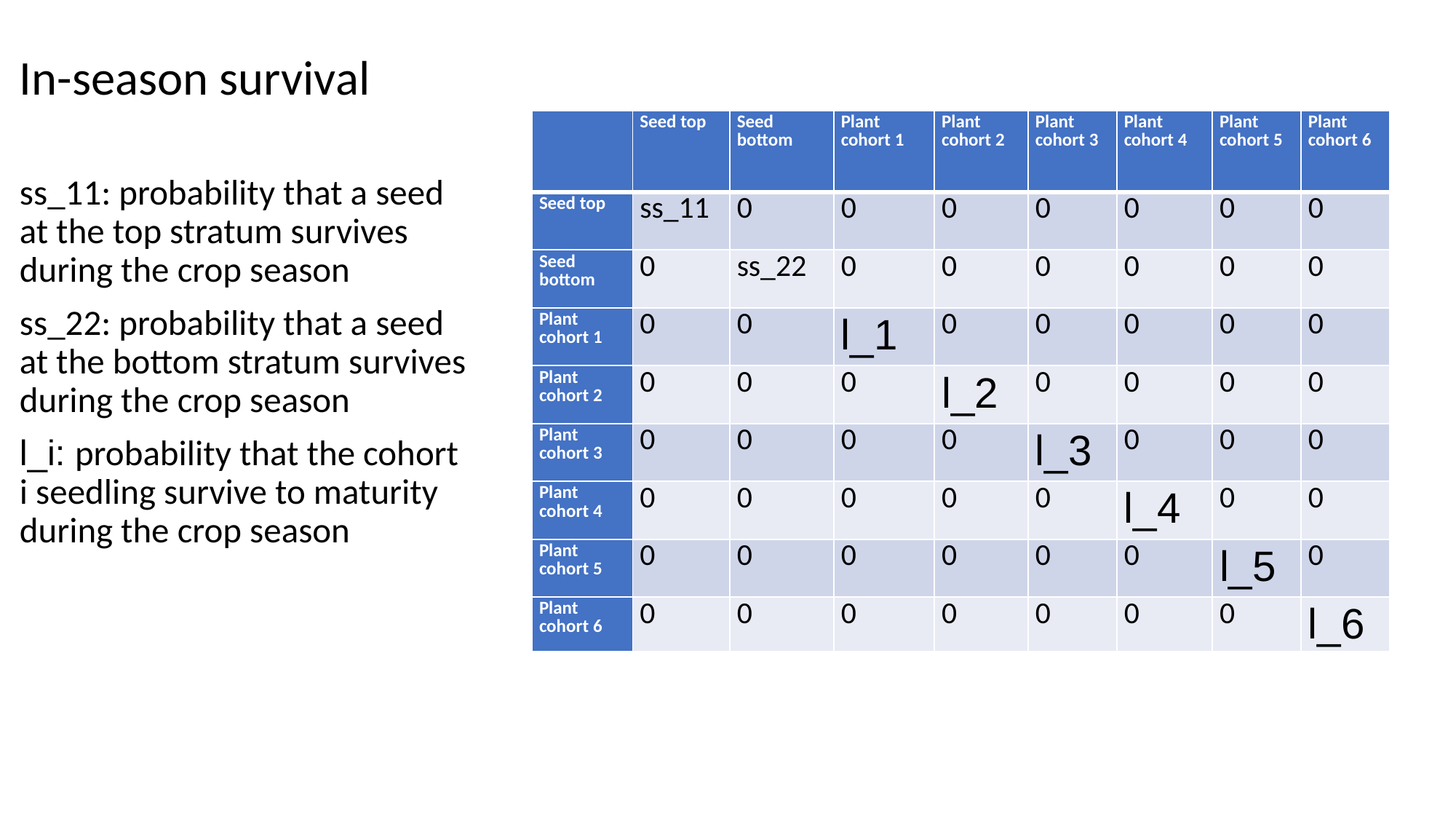

# In-season survival
|  | Seed top | Seed bottom | Plant cohort 1 | Plant cohort 2 | Plant cohort 3 | Plant cohort 4 | Plant cohort 5 | Plant cohort 6 |
| --- | --- | --- | --- | --- | --- | --- | --- | --- |
| Seed top | ss\_11 | 0 | 0 | 0 | 0 | 0 | 0 | 0 |
| Seed bottom | 0 | ss\_22 | 0 | 0 | 0 | 0 | 0 | 0 |
| Plant cohort 1 | 0 | 0 | l\_1 | 0 | 0 | 0 | 0 | 0 |
| Plant cohort 2 | 0 | 0 | 0 | l\_2 | 0 | 0 | 0 | 0 |
| Plant cohort 3 | 0 | 0 | 0 | 0 | l\_3 | 0 | 0 | 0 |
| Plant cohort 4 | 0 | 0 | 0 | 0 | 0 | l\_4 | 0 | 0 |
| Plant cohort 5 | 0 | 0 | 0 | 0 | 0 | 0 | l\_5 | 0 |
| Plant cohort 6 | 0 | 0 | 0 | 0 | 0 | 0 | 0 | l\_6 |
ss_11: probability that a seed at the top stratum survives during the crop season
ss_22: probability that a seed at the bottom stratum survives during the crop season
l_i: probability that the cohort i seedling survive to maturity during the crop season